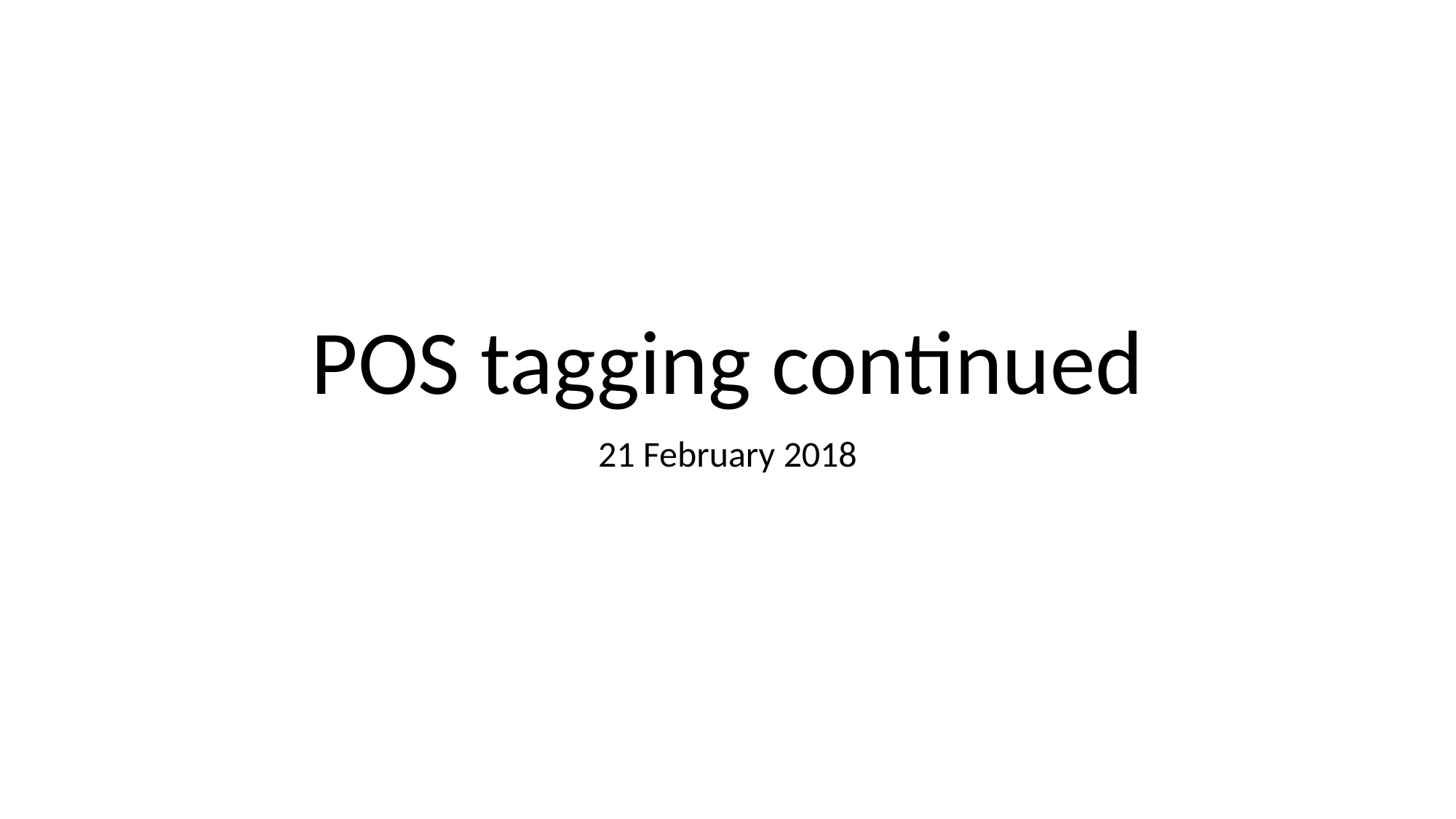

# POS tagging continued
21 February 2018